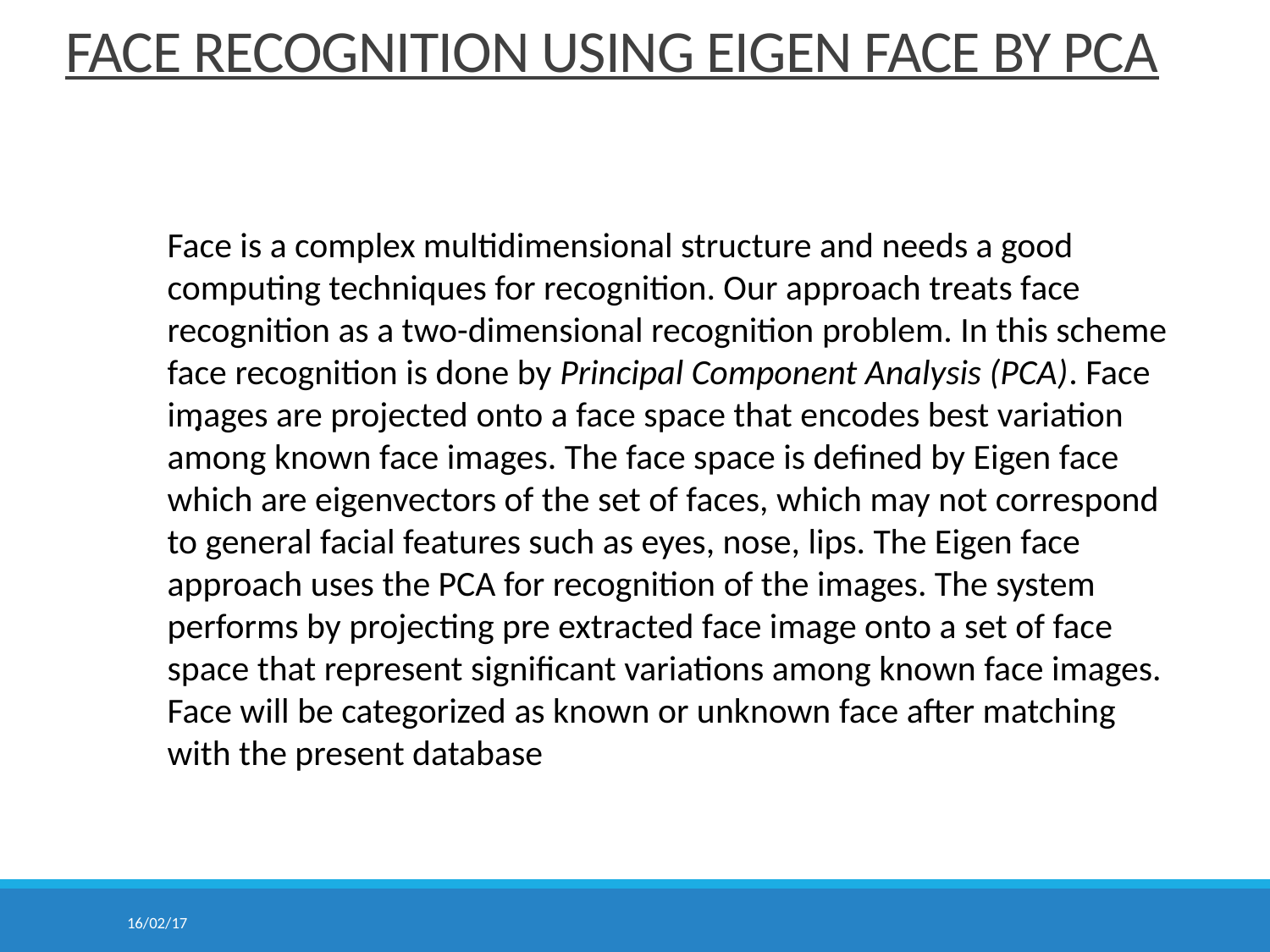

# FACE RECOGNITION USING EIGEN FACE BY PCA
Face is a complex multidimensional structure and needs a good computing techniques for recognition. Our approach treats face recognition as a two-dimensional recognition problem. In this scheme face recognition is done by Principal Component Analysis (PCA). Face images are projected onto a face space that encodes best variation among known face images. The face space is defined by Eigen face which are eigenvectors of the set of faces, which may not correspond to general facial features such as eyes, nose, lips. The Eigen face approach uses the PCA for recognition of the images. The system performs by projecting pre extracted face image onto a set of face space that represent significant variations among known face images. Face will be categorized as known or unknown face after matching with the present database

	.

16/02/17